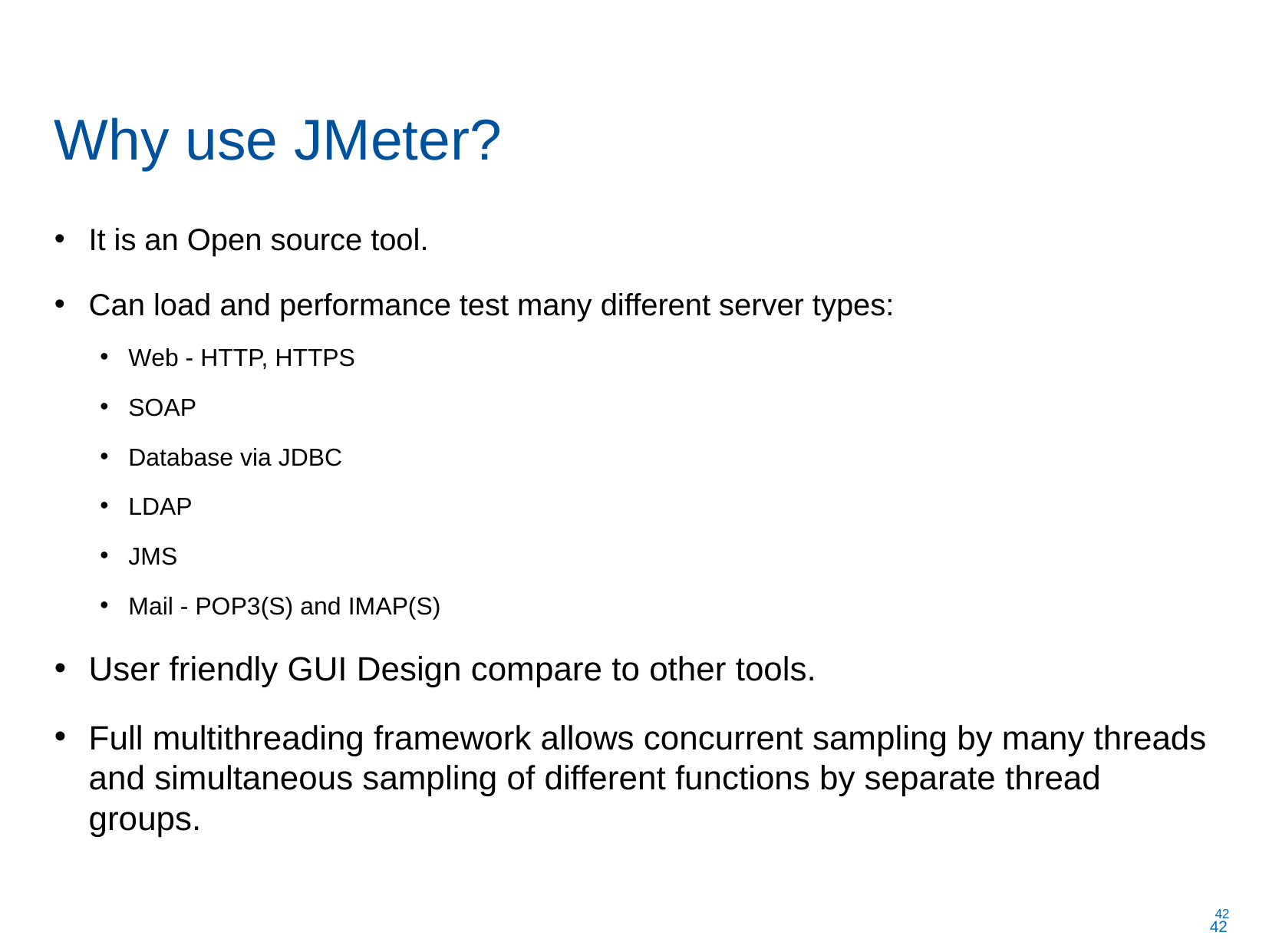

Why use JMeter?
It is an Open source tool.
Can load and performance test many different server types:
Web - HTTP, HTTPS
SOAP
Database via JDBC
LDAP
JMS
Mail - POP3(S) and IMAP(S)
User friendly GUI Design compare to other tools.
Full multithreading framework allows concurrent sampling by many threads and simultaneous sampling of different functions by separate thread groups.